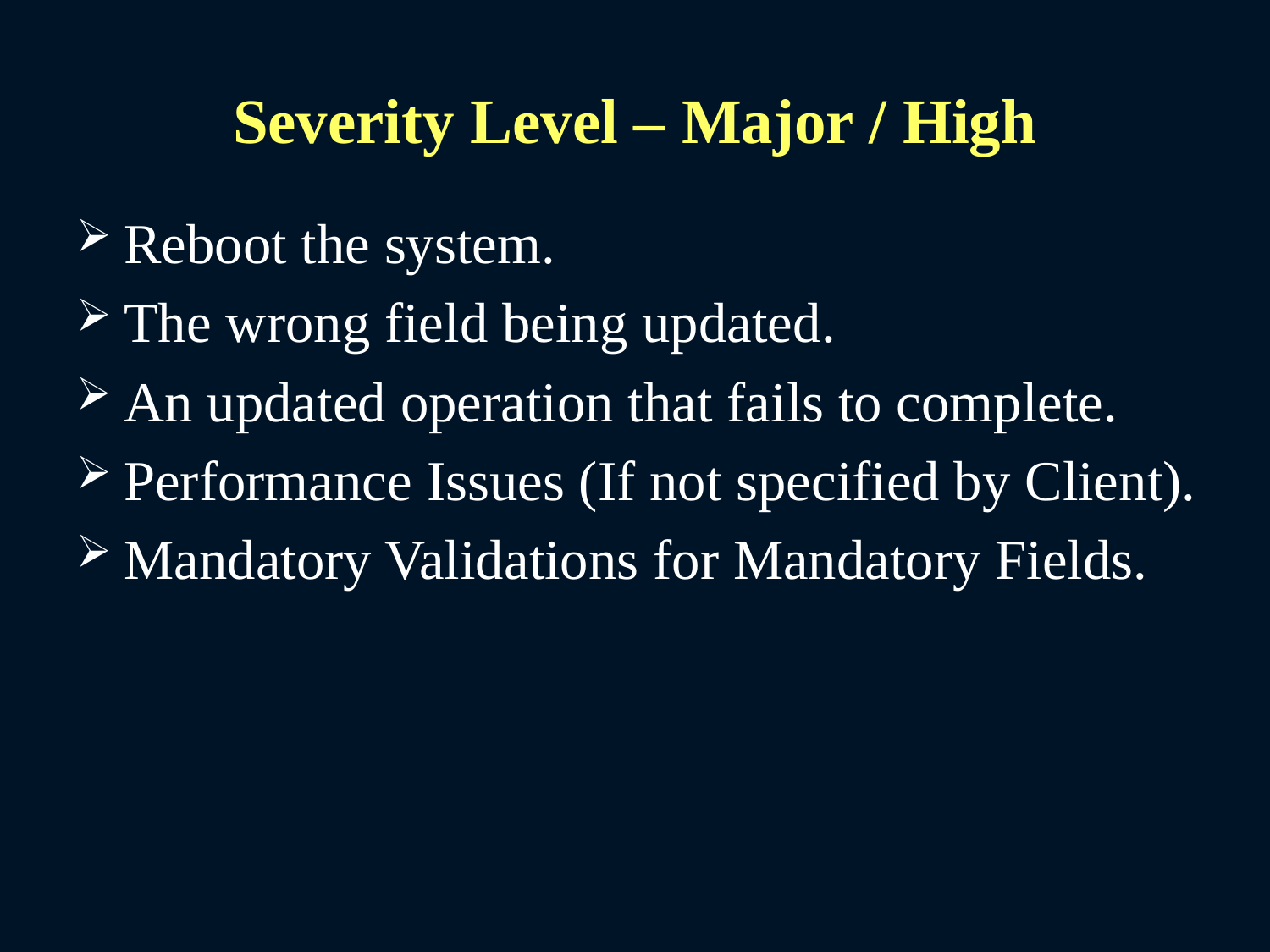

# Severity Level – Major / High
Reboot the system.
The wrong field being updated.
An updated operation that fails to complete.
Performance Issues (If not specified by Client).
Mandatory Validations for Mandatory Fields.